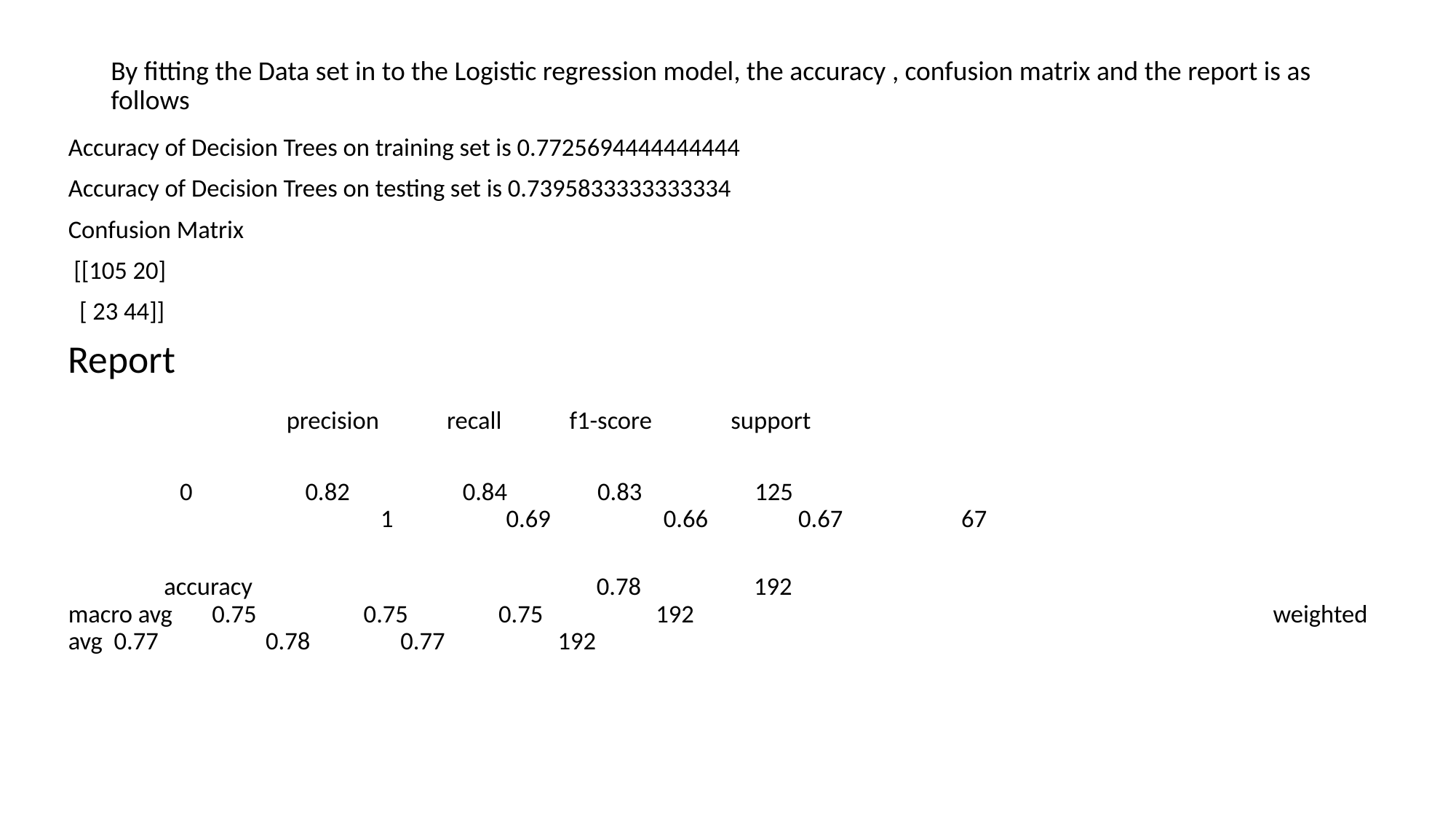

# By fitting the Data set in to the Logistic regression model, the accuracy , confusion matrix and the report is as follows
Accuracy of Decision Trees on training set is 0.7725694444444444
Accuracy of Decision Trees on testing set is 0.7395833333333334
Confusion Matrix
 [[105 20]
  [ 23 44]]
Report
                         precision            recall            f1-score              support
               	  0                    0.82                    0.84                0.83                    125                                                                                                                                                      	  1                    0.69                    0.66                0.67                     67
                 accuracy                                                             0.78                    192                                                                                           	macro avg       0.75                   0.75                0.75                    192                                                                                        	weighted avg  0.77                   0.78                0.77                    192